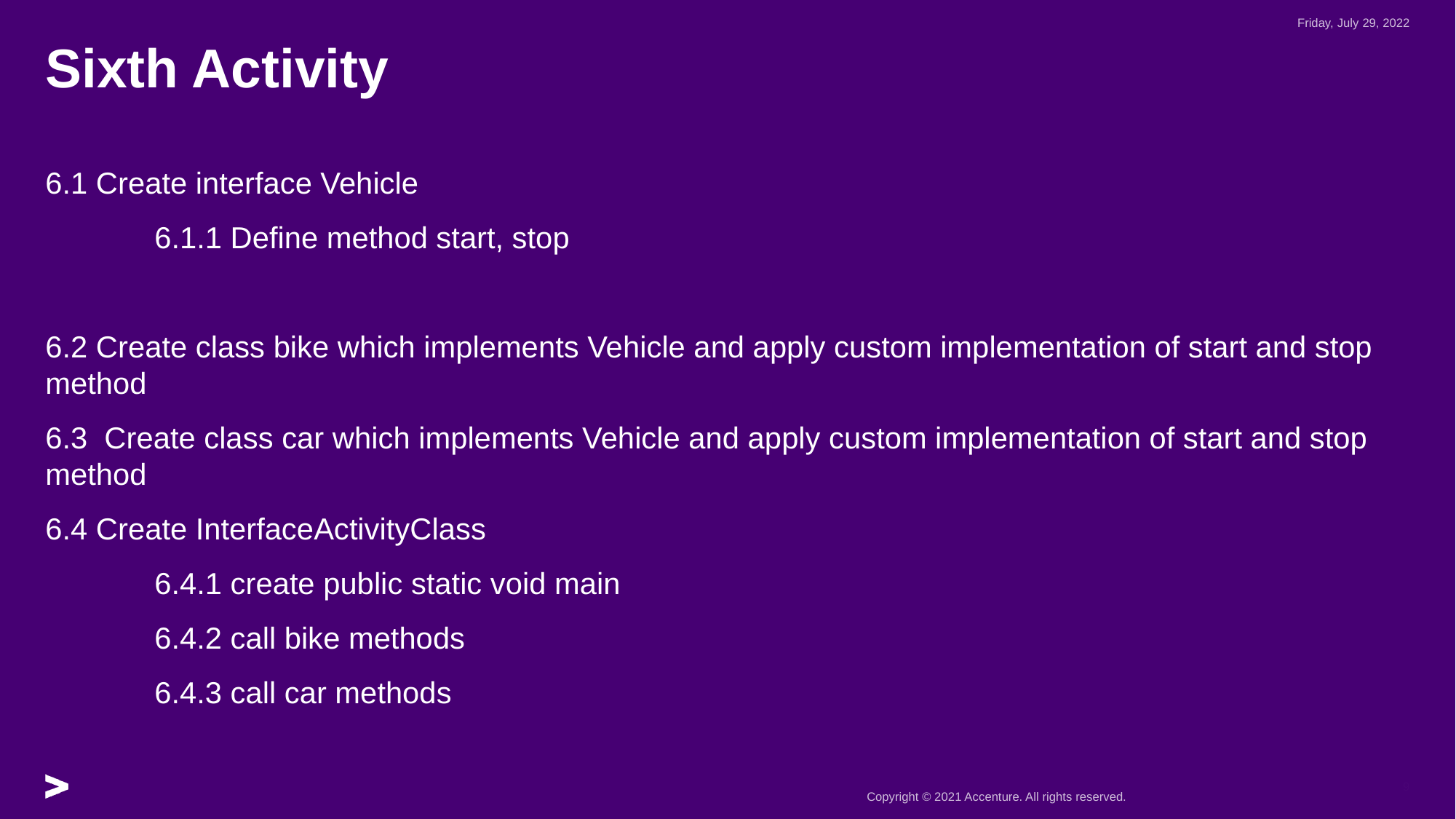

Friday, July 29, 2022
# Sixth Activity
6.1 Create interface Vehicle
	6.1.1 Define method start, stop

6.2 Create class bike which implements Vehicle and apply custom implementation of start and stop method
6.3  Create class car which implements Vehicle and apply custom implementation of start and stop method
6.4 Create InterfaceActivityClass
	6.4.1 create public static void main
	6.4.2 call bike methods
	6.4.3 call car methods

9